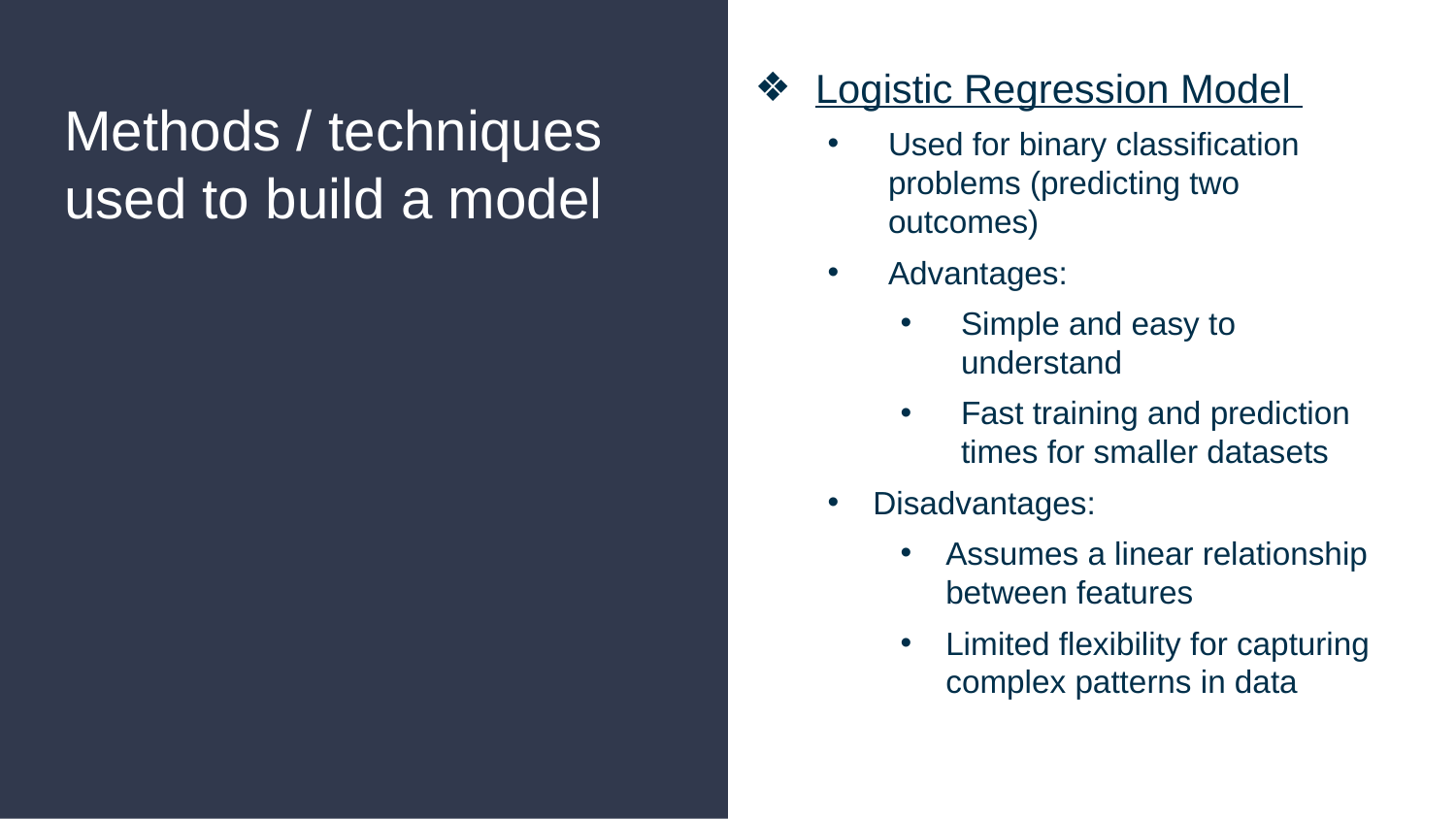

Logistic Regression Model
Used for binary classification problems (predicting two outcomes)
Advantages:
Simple and easy to understand
Fast training and prediction times for smaller datasets
Disadvantages:
Assumes a linear relationship between features
Limited flexibility for capturing complex patterns in data
# Methods / techniques used to build a model